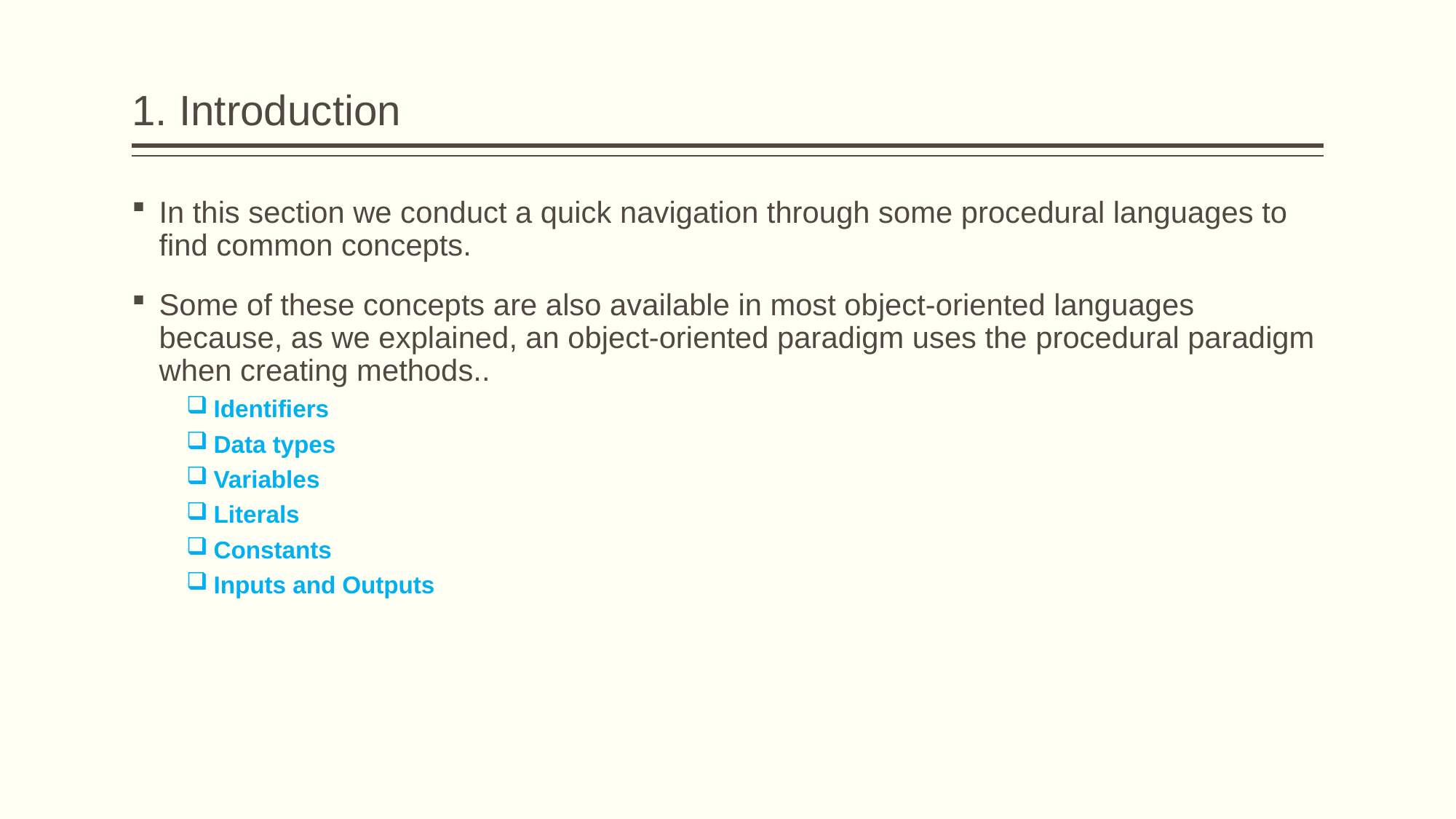

# 1. Introduction
In this section we conduct a quick navigation through some procedural languages to find common concepts.
Some of these concepts are also available in most object-oriented languages because, as we explained, an object-oriented paradigm uses the procedural paradigm when creating methods..
Identifiers
Data types
Variables
Literals
Constants
Inputs and Outputs